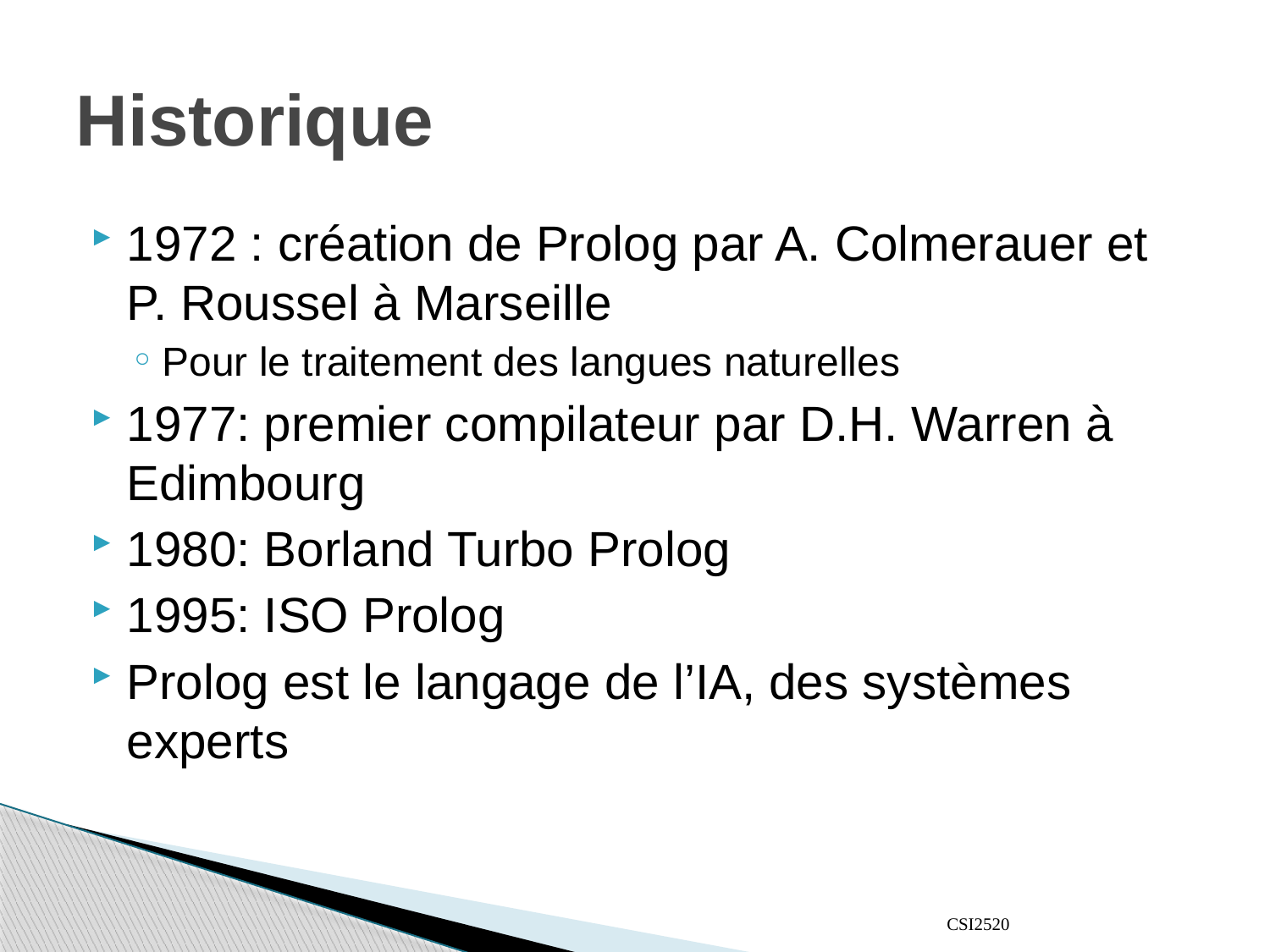

# Historique
1972 : création de Prolog par A. Colmerauer et P. Roussel à Marseille
Pour le traitement des langues naturelles
1977: premier compilateur par D.H. Warren à Edimbourg
1980: Borland Turbo Prolog
1995: ISO Prolog
Prolog est le langage de l’IA, des systèmes experts
CSI2520